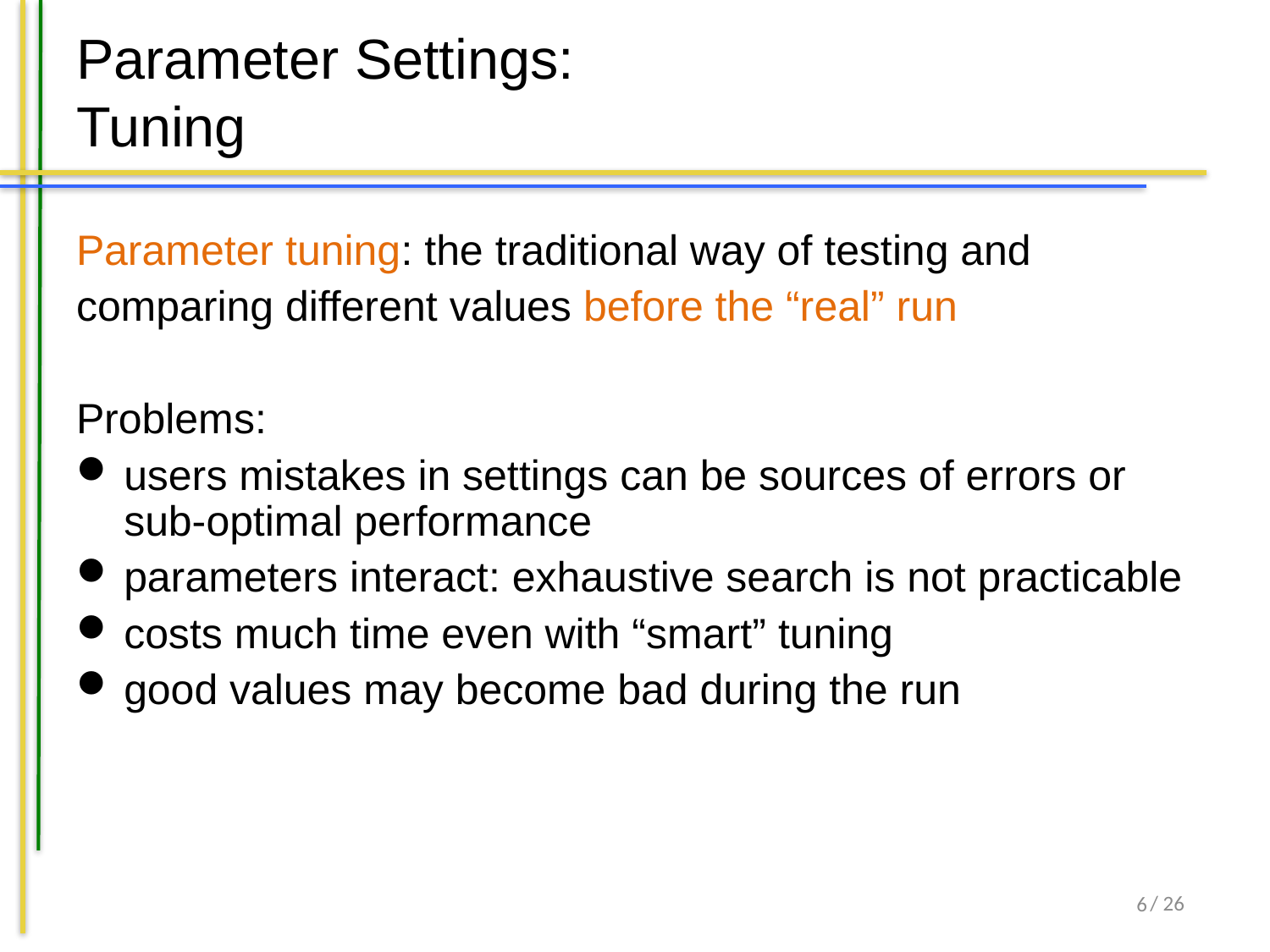

# Parameter Settings: Tuning
Parameter tuning: the traditional way of testing and
comparing different values before the “real” run

Problems:
users mistakes in settings can be sources of errors or sub-optimal performance
parameters interact: exhaustive search is not practicable
costs much time even with “smart” tuning
good values may become bad during the run

6